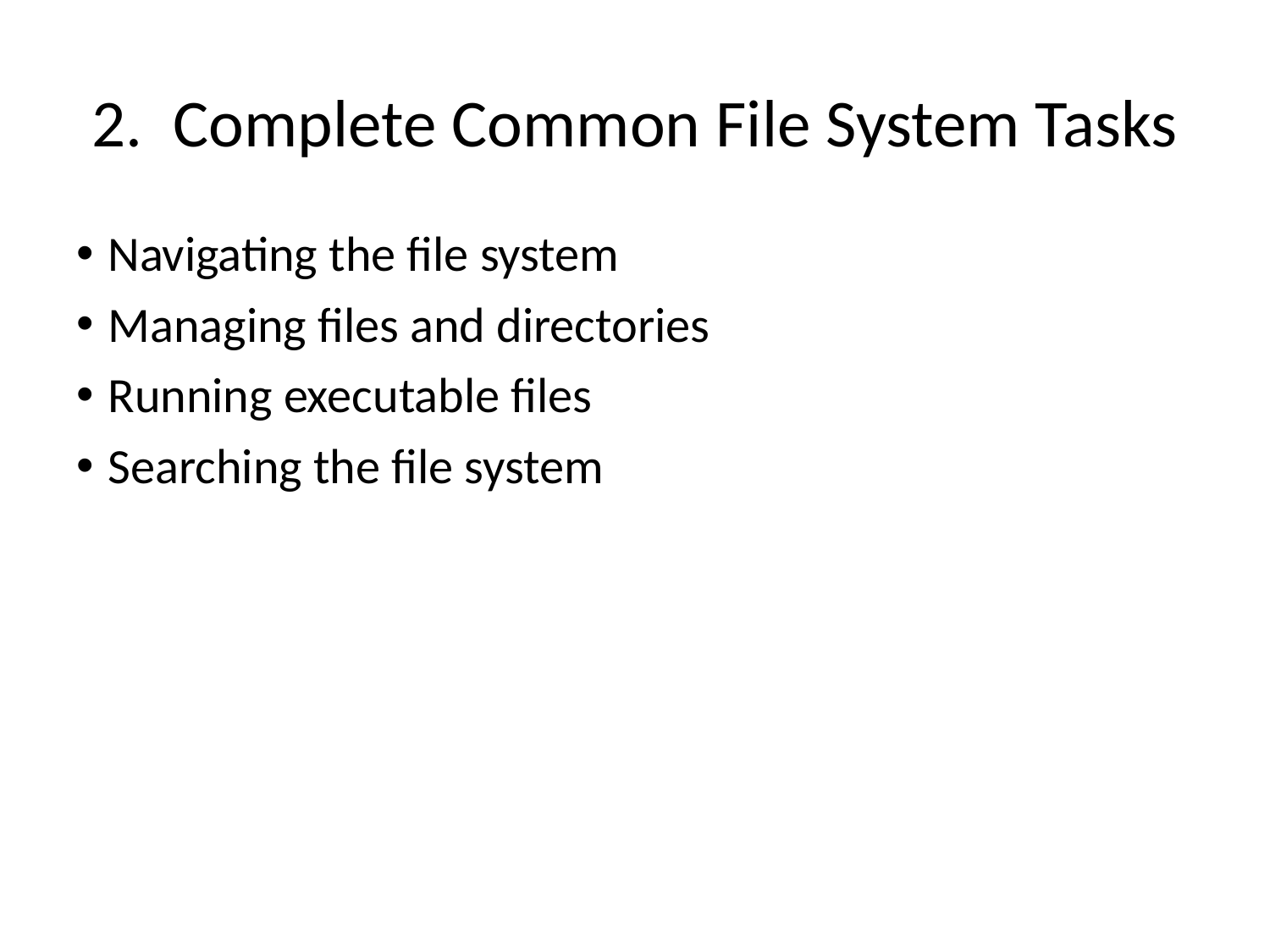

# 2.  Complete Common File System Tasks
Navigating the file system
Managing files and directories
Running executable files
Searching the file system